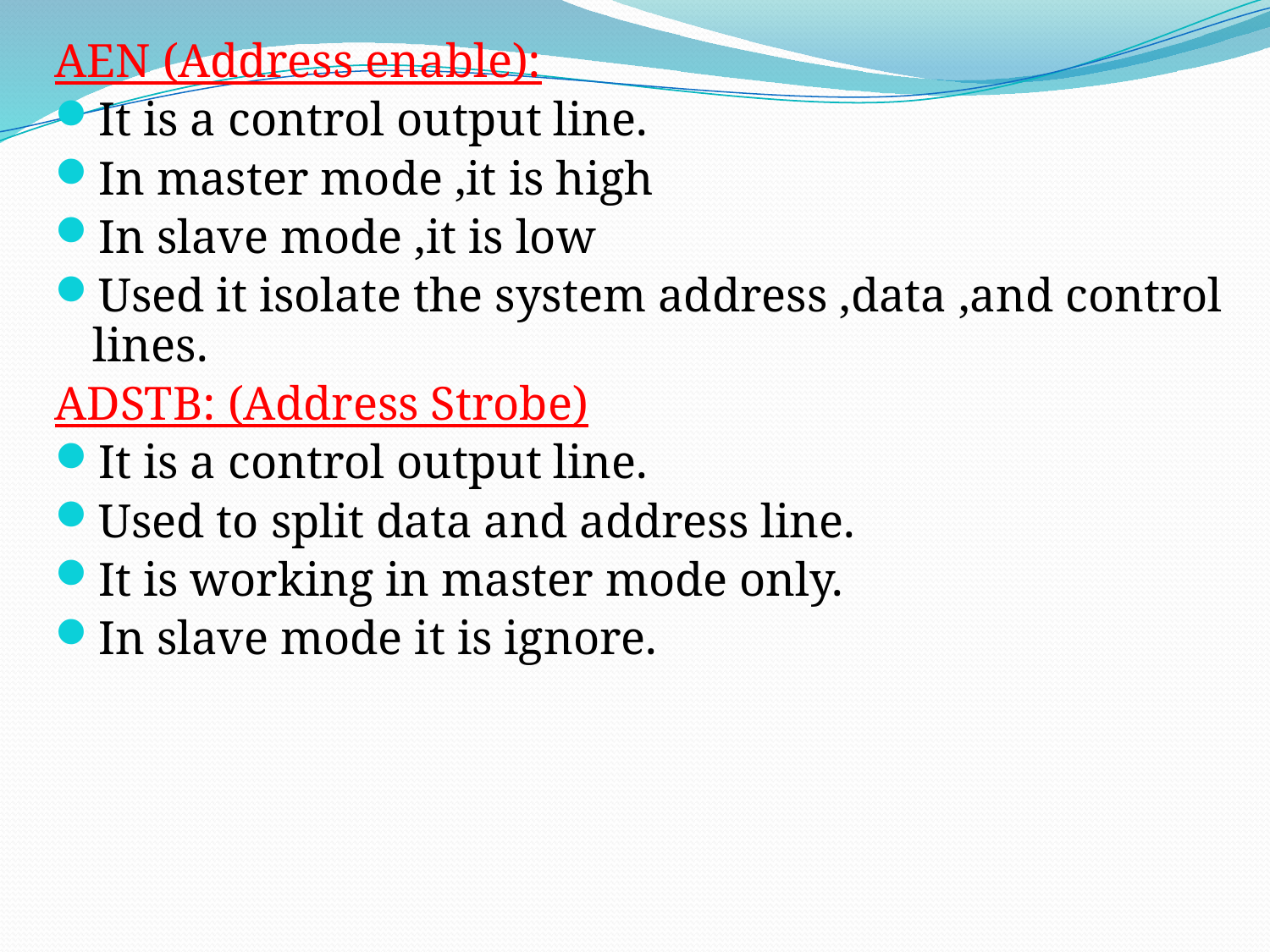

AEN (Address enable):
It is a control output line.
In master mode ,it is high
In slave mode ,it is low
Used it isolate the system address ,data ,and control lines.
ADSTB: (Address Strobe)
It is a control output line.
Used to split data and address line.
It is working in master mode only.
In slave mode it is ignore.